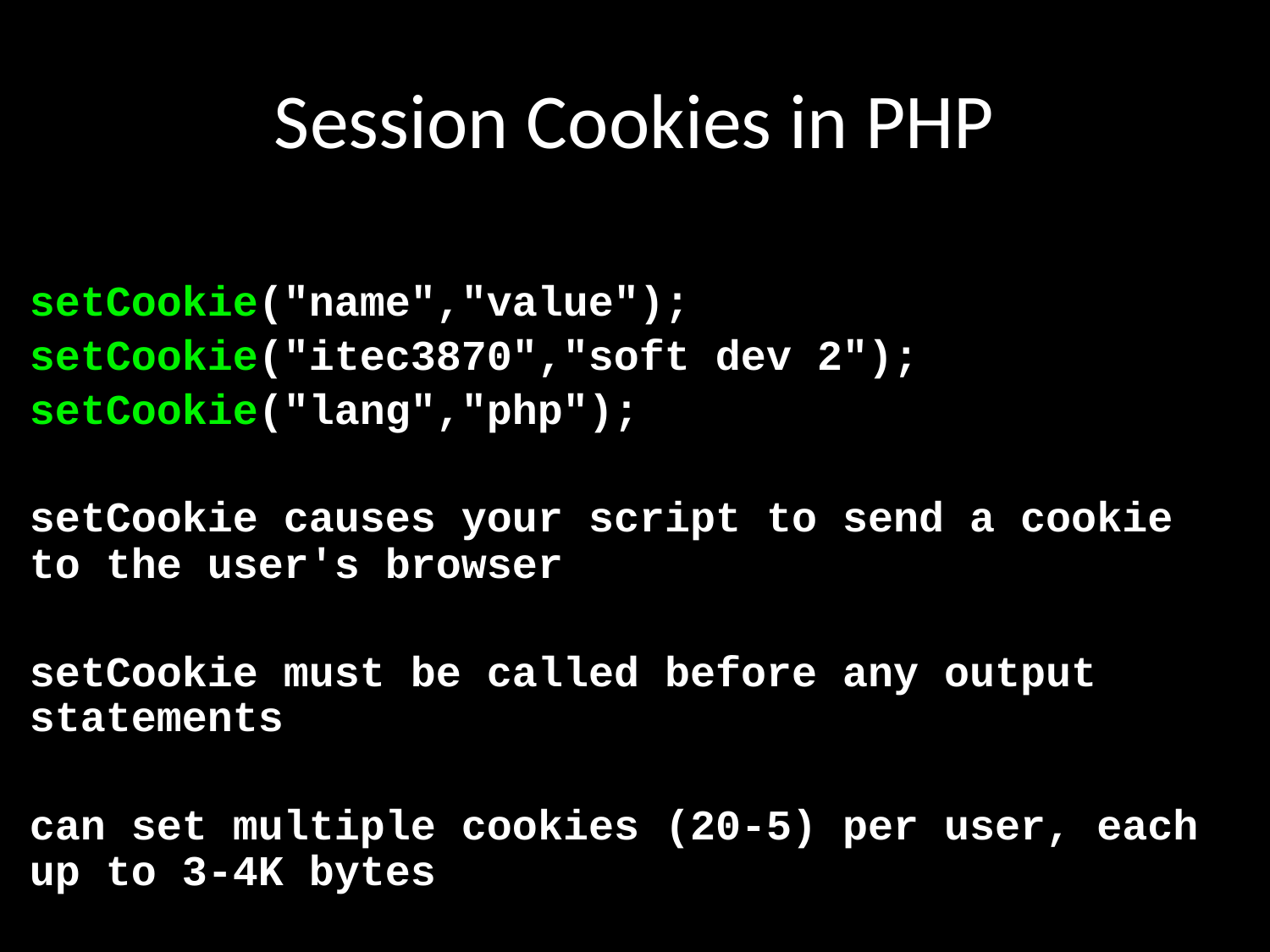

# Session Cookies in PHP

setCookie("name","value");
setCookie("itec3870","soft dev 2");
setCookie("lang","php");

setCookie causes your script to send a cookie to the user's browser

setCookie must be called before any output statements

can set multiple cookies (20-5) per user, each up to 3-4K bytes